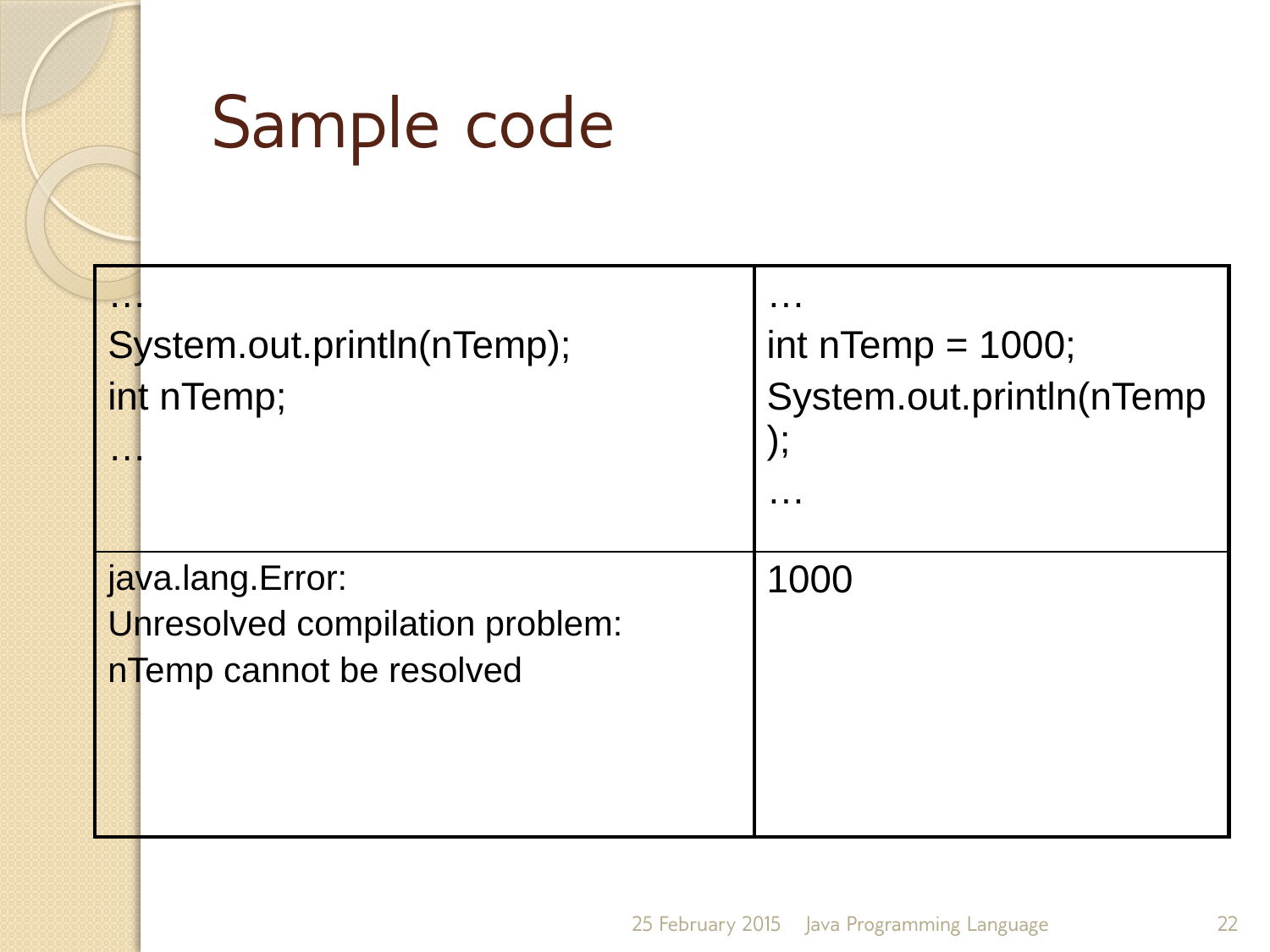

# Sample code
| … System.out.println(nTemp); int nTemp; … | … int nTemp = 1000; System.out.println(nTemp); … |
| --- | --- |
| java.lang.Error: Unresolved compilation problem: nTemp cannot be resolved | 1000 |
25 February 2015
Java Programming Language
22